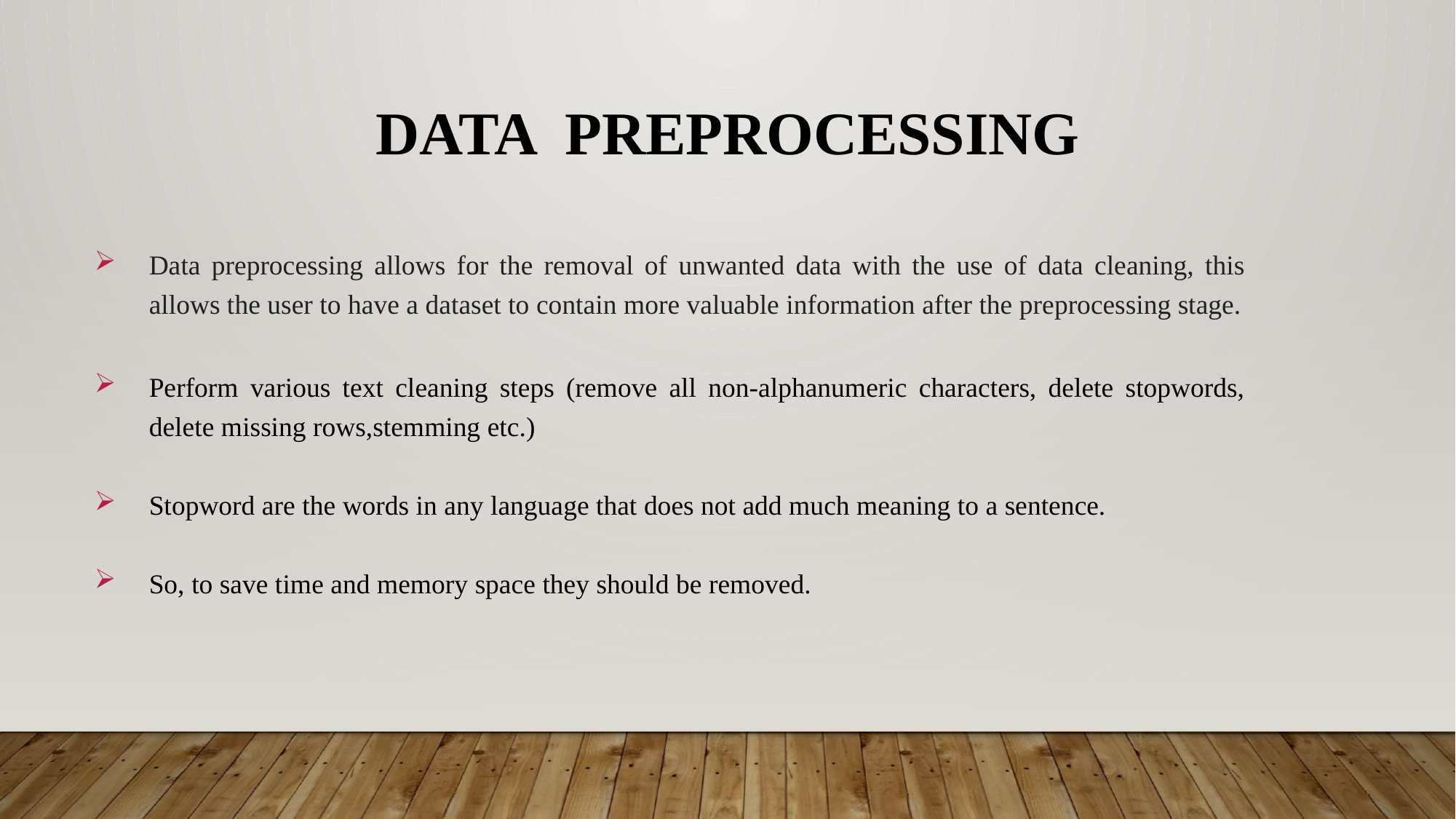

# DATA  PREPROCESSING
Data preprocessing allows for the removal of unwanted data with the use of data cleaning, this allows the user to have a dataset to contain more valuable information after the preprocessing stage.

Perform various text cleaning steps (remove all non-alphanumeric characters, delete stopwords, delete missing rows,stemming etc.)

Stopword are the words in any language that does not add much meaning to a sentence.

So, to save time and memory space they should be removed.